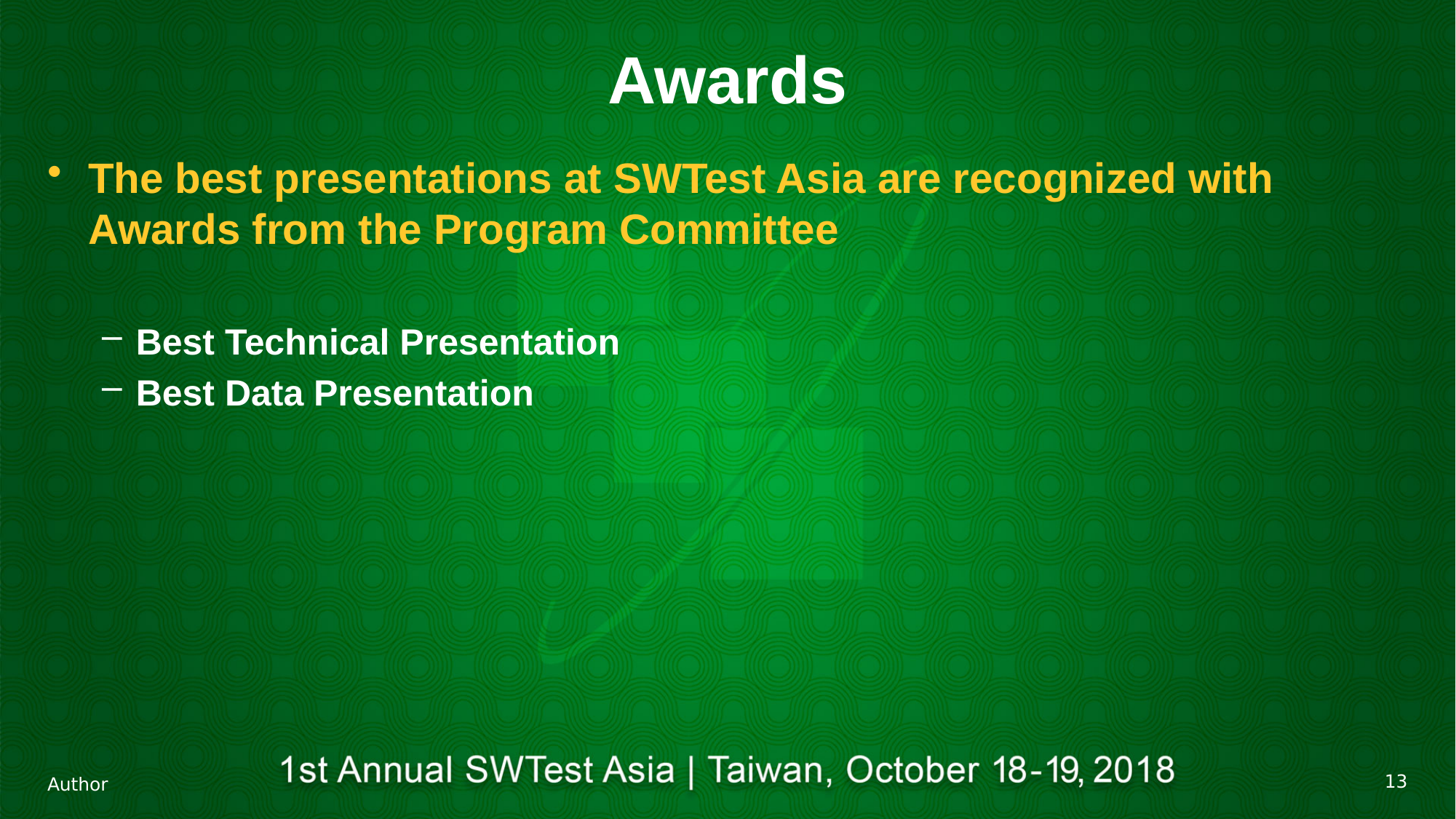

# Awards
The best presentations at SWTest Asia are recognized with Awards from the Program Committee

Best Technical Presentation
Best Data Presentation
Author
13